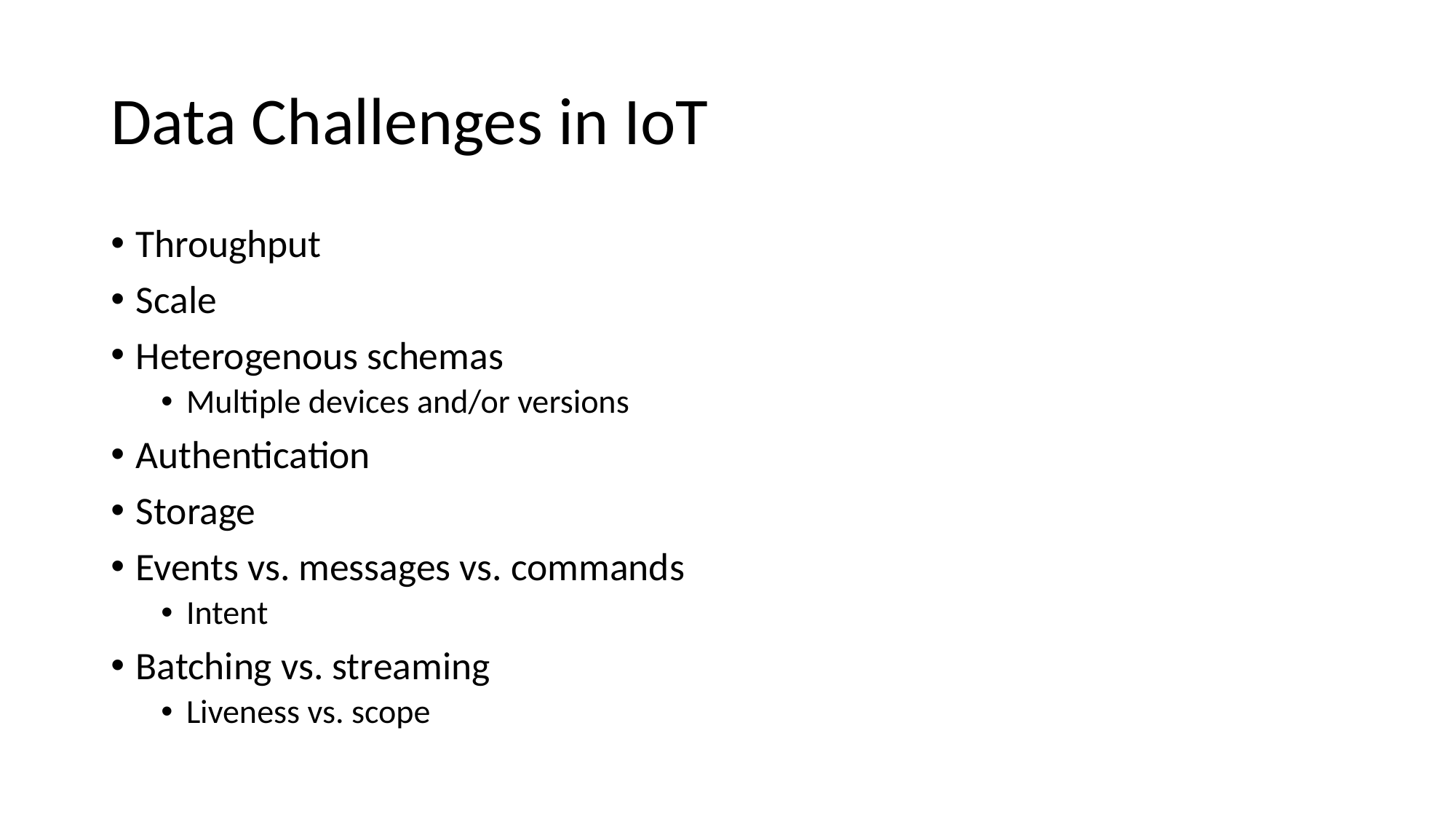

# Data Challenges in IoT
Throughput
Scale
Heterogenous schemas
Multiple devices and/or versions
Authentication
Storage
Events vs. messages vs. commands
Intent
Batching vs. streaming
Liveness vs. scope